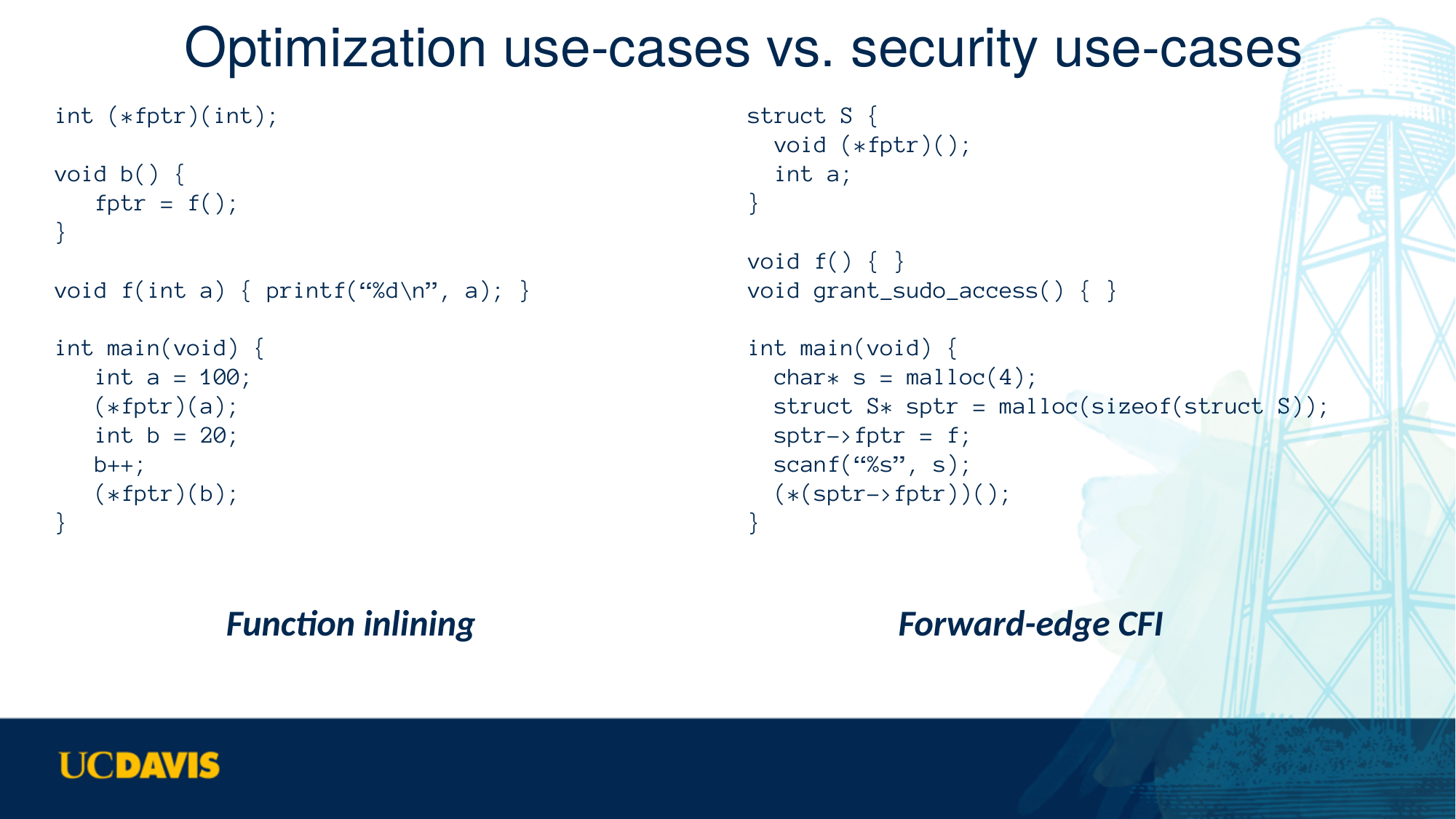

# Optimization use-cases vs. security use-cases
int (*fptr)(int);
void b() {
   fptr = f();
}
void f(int a) { printf(“%d\n”, a); }
int main(void) {
   int a = 100;
   (*fptr)(a);
   int b = 20;
   b++;
   (*fptr)(b);
}

struct S {
  void (*fptr)();
  int a;
}
void f() { }
void grant_sudo_access() { }
int main(void) {
  char* s = malloc(4);
  struct S* sptr = malloc(sizeof(struct S));
  sptr->fptr = f;
  scanf(“%s”, s);
  (*(sptr->fptr))();
}

Forward-edge CFI
Function inlining